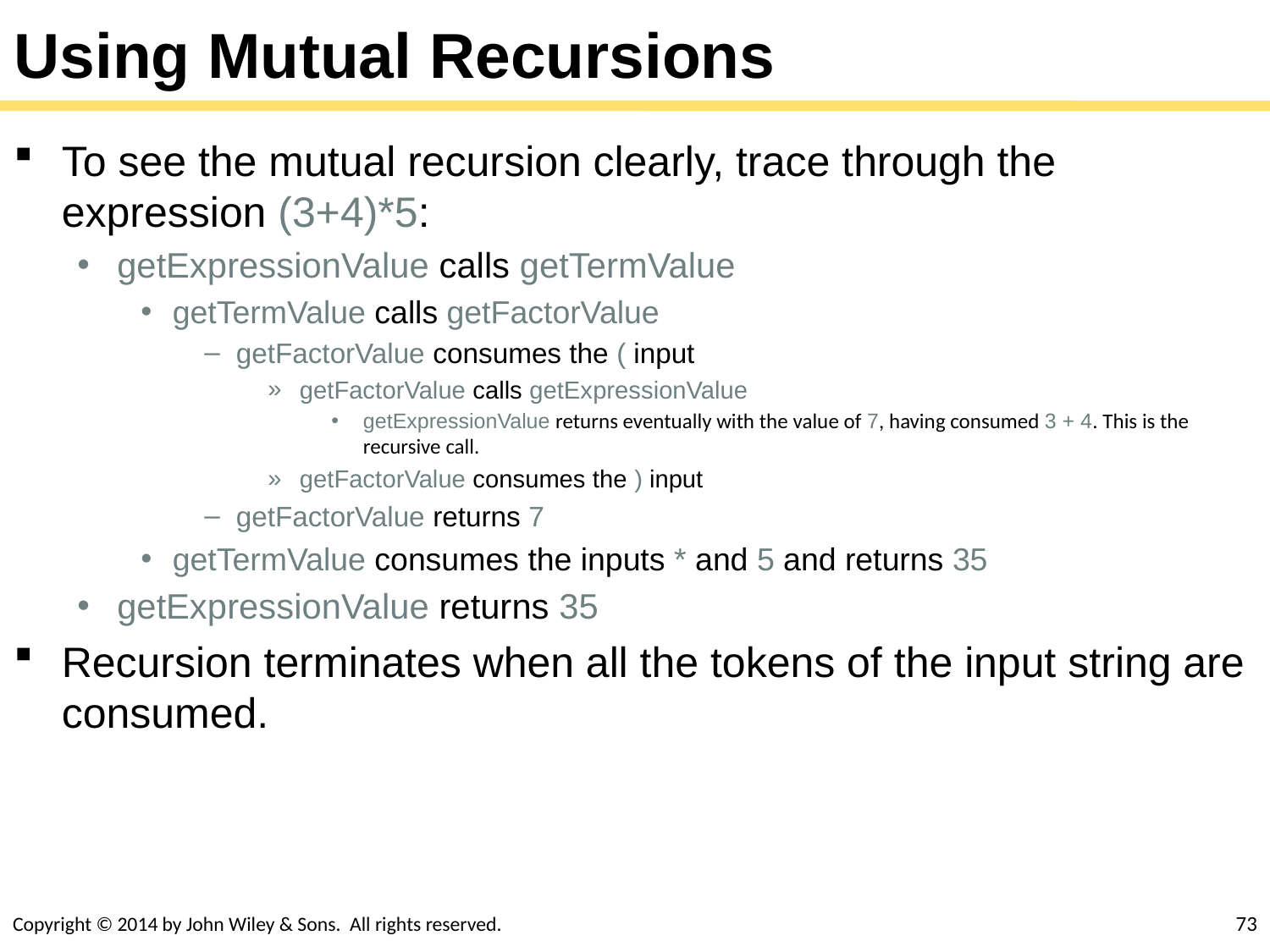

# Using Mutual Recursions
To see the mutual recursion clearly, trace through the expression (3+4)*5:
getExpressionValue calls getTermValue
getTermValue calls getFactorValue
getFactorValue consumes the ( input
getFactorValue calls getExpressionValue
getExpressionValue returns eventually with the value of 7, having consumed 3 + 4. This is the recursive call.
getFactorValue consumes the ) input
getFactorValue returns 7
getTermValue consumes the inputs * and 5 and returns 35
getExpressionValue returns 35
Recursion terminates when all the tokens of the input string are consumed.